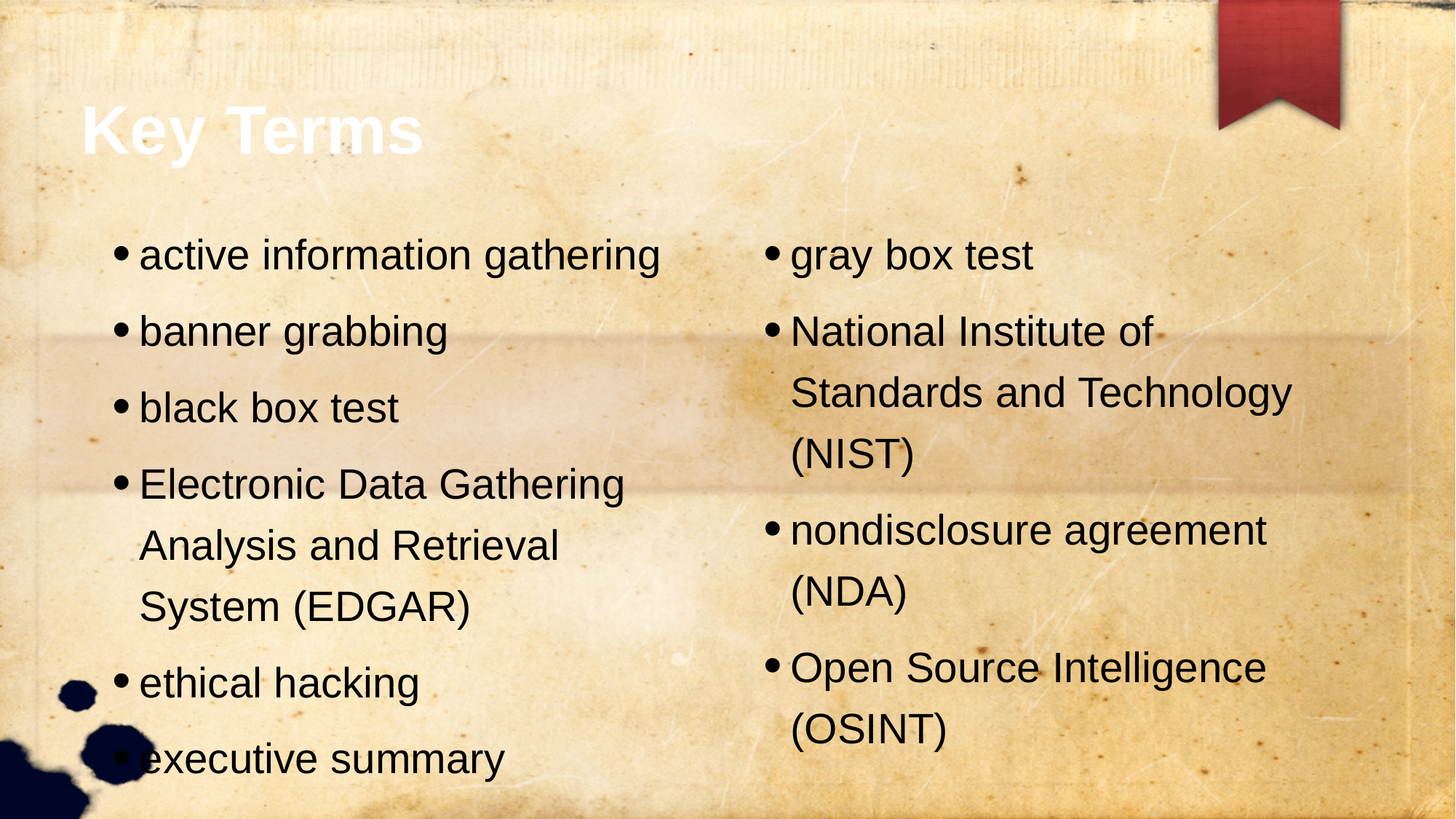

Key Terms
active information gathering
banner grabbing
black box test
Electronic Data Gathering Analysis and Retrieval System (EDGAR)
ethical hacking
executive summary

gray box test
National Institute of Standards and Technology (NIST)
nondisclosure agreement (NDA)
Open Source Intelligence (OSINT)